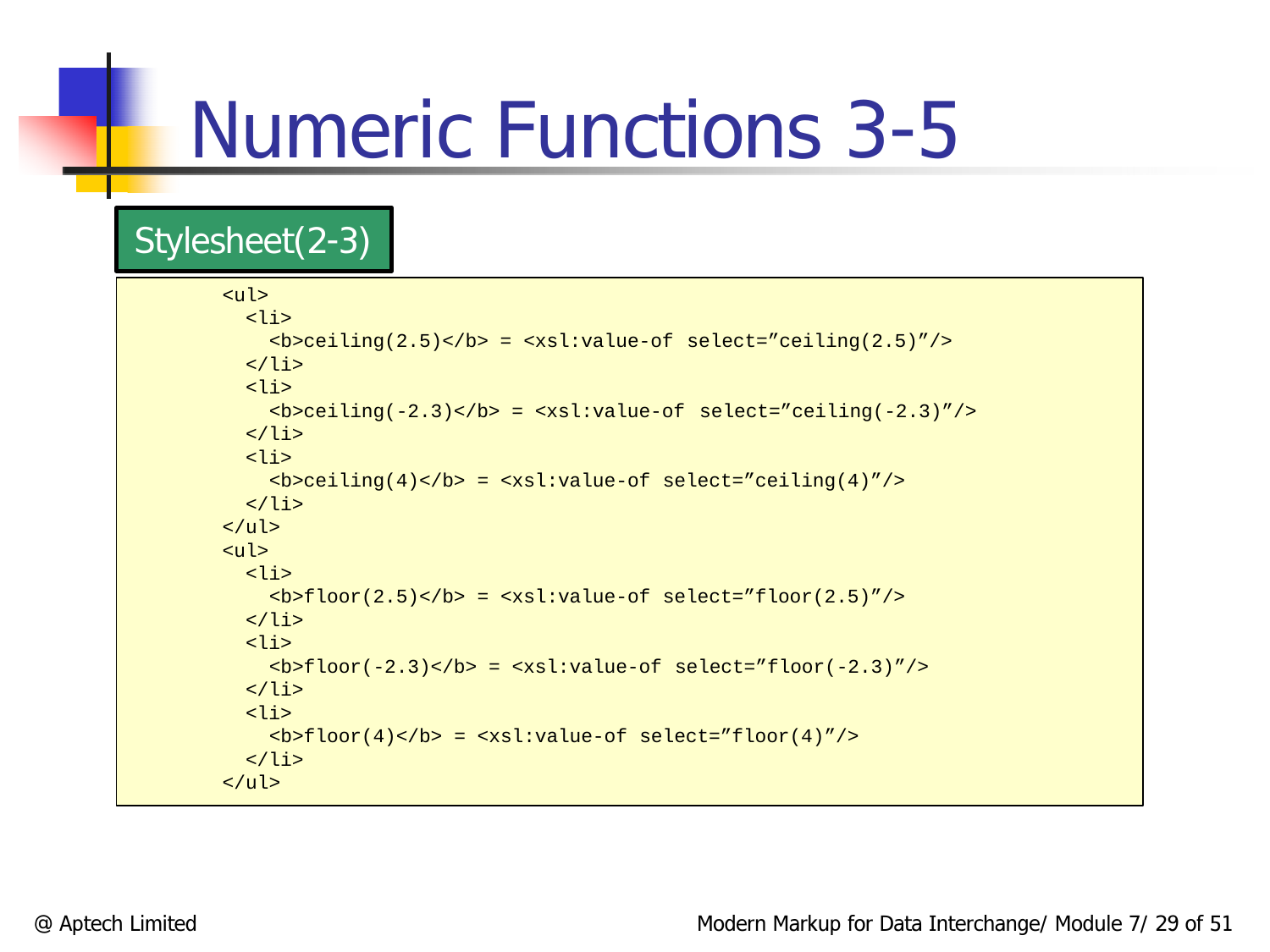

# Numeric Functions 3-5

Stylesheet(2-3)

<ul>
<li>
<b>ceiling(2.5)</b> = <xsl:value-of select=”ceiling(2.5)”/>
</li>
<li>
<b>ceiling(-2.3)</b> = <xsl:value-of select=”ceiling(-2.3)”/>
</li>
<li>
<b>ceiling(4)</b> = <xsl:value-of select=”ceiling(4)”/>
</li>
</ul>
<ul>
<li>
<b>floor(2.5)</b> = <xsl:value-of select=”floor(2.5)”/>
</li>
<li>
<b>floor(-2.3)</b> = <xsl:value-of select=”floor(-2.3)”/>
</li>
<li>
<b>floor(4)</b> = <xsl:value-of select=”floor(4)”/>
</li>
</ul>
@ Aptech Limited
Modern Markup for Data Interchange/ Module 7/ 29 of 51